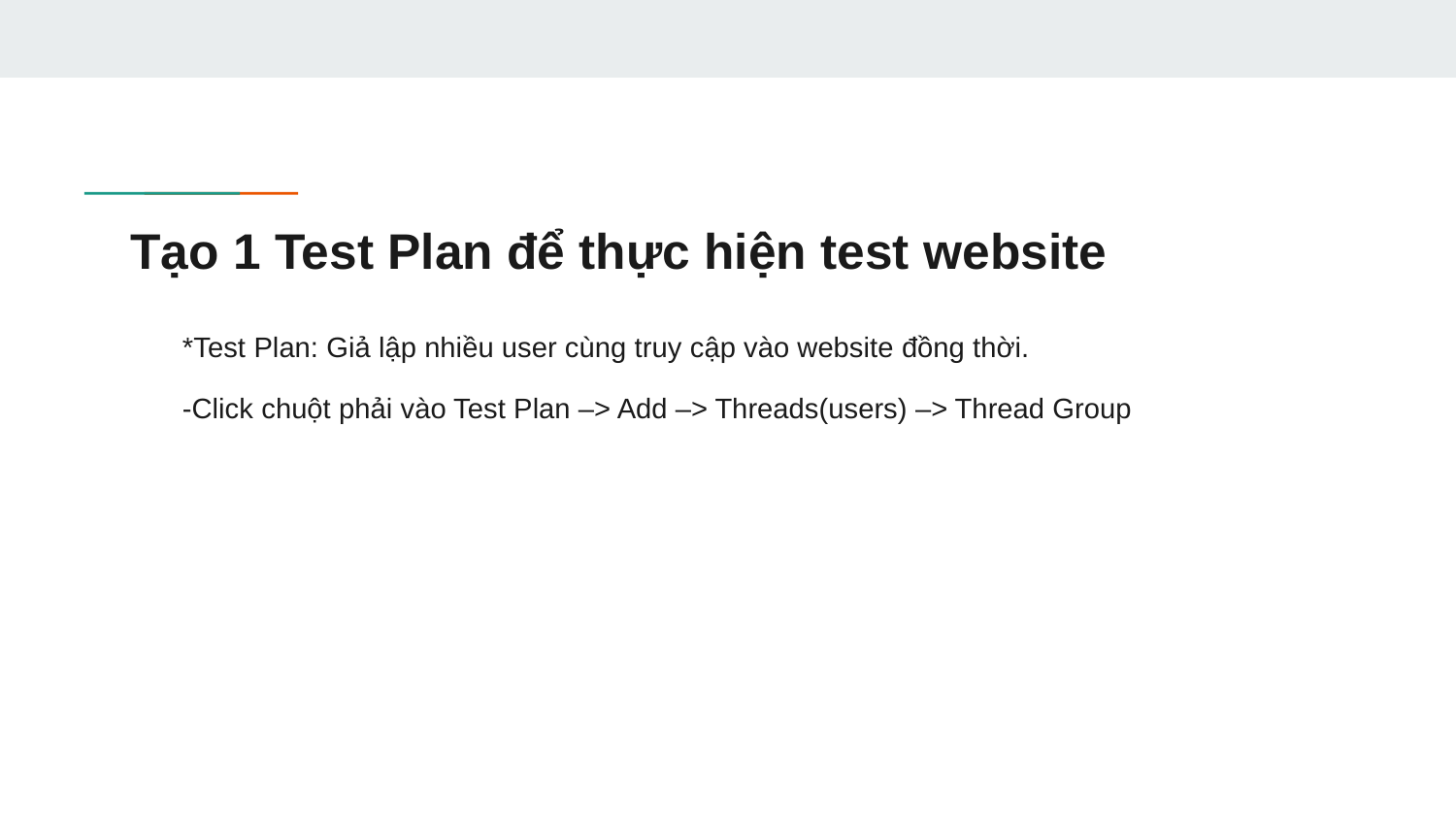

# Tạo 1 Test Plan để thực hiện test website
*Test Plan: Giả lập nhiều user cùng truy cập vào website đồng thời.
-Click chuột phải vào Test Plan –> Add –> Threads(users) –> Thread Group